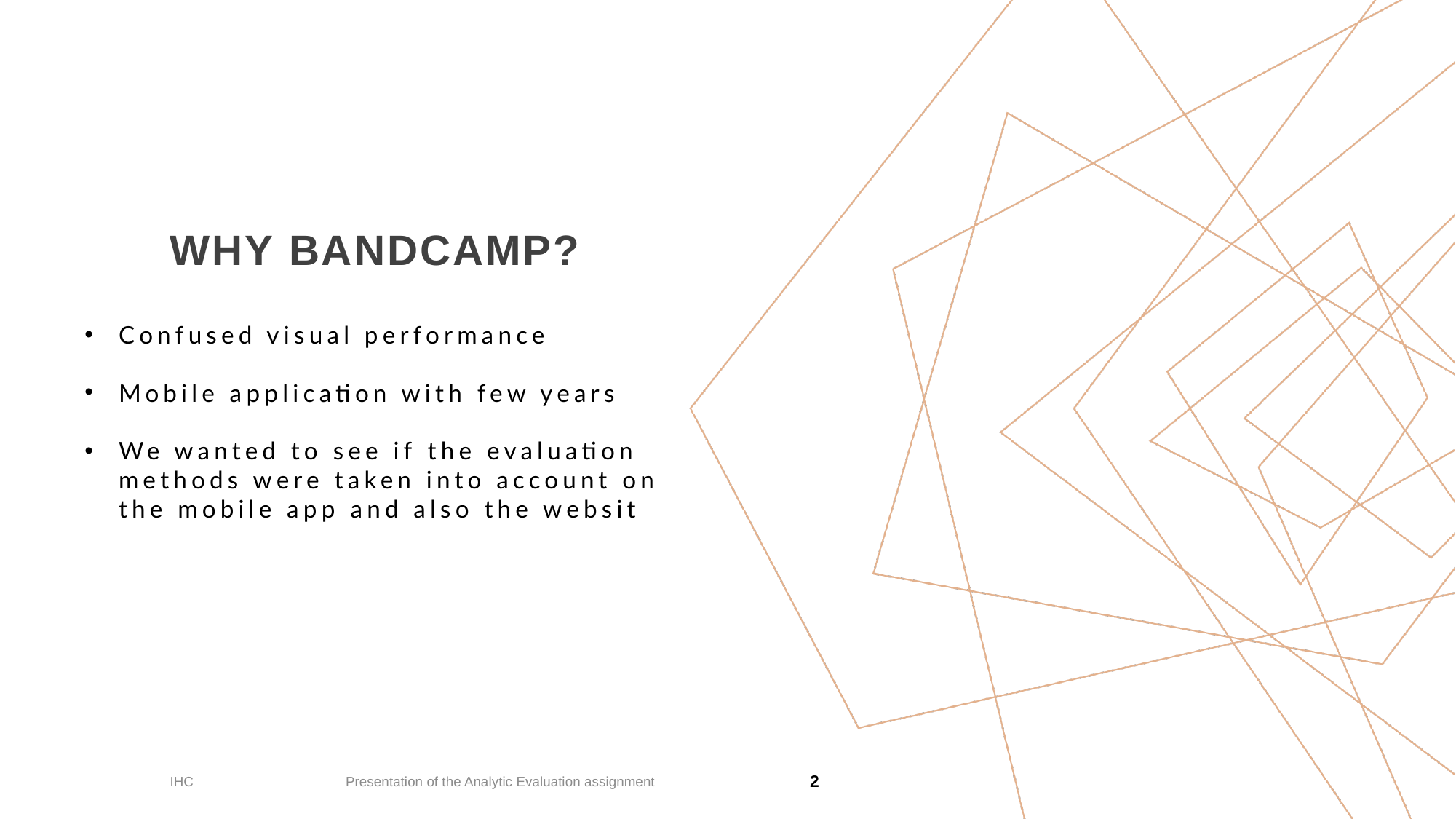

# Why bandcamp?
Confused visual performance

Mobile application with few years

We wanted to see if the evaluation methods were taken into account on the mobile app and also the websit
2
Presentation of the Analytic Evaluation assignment
IHC